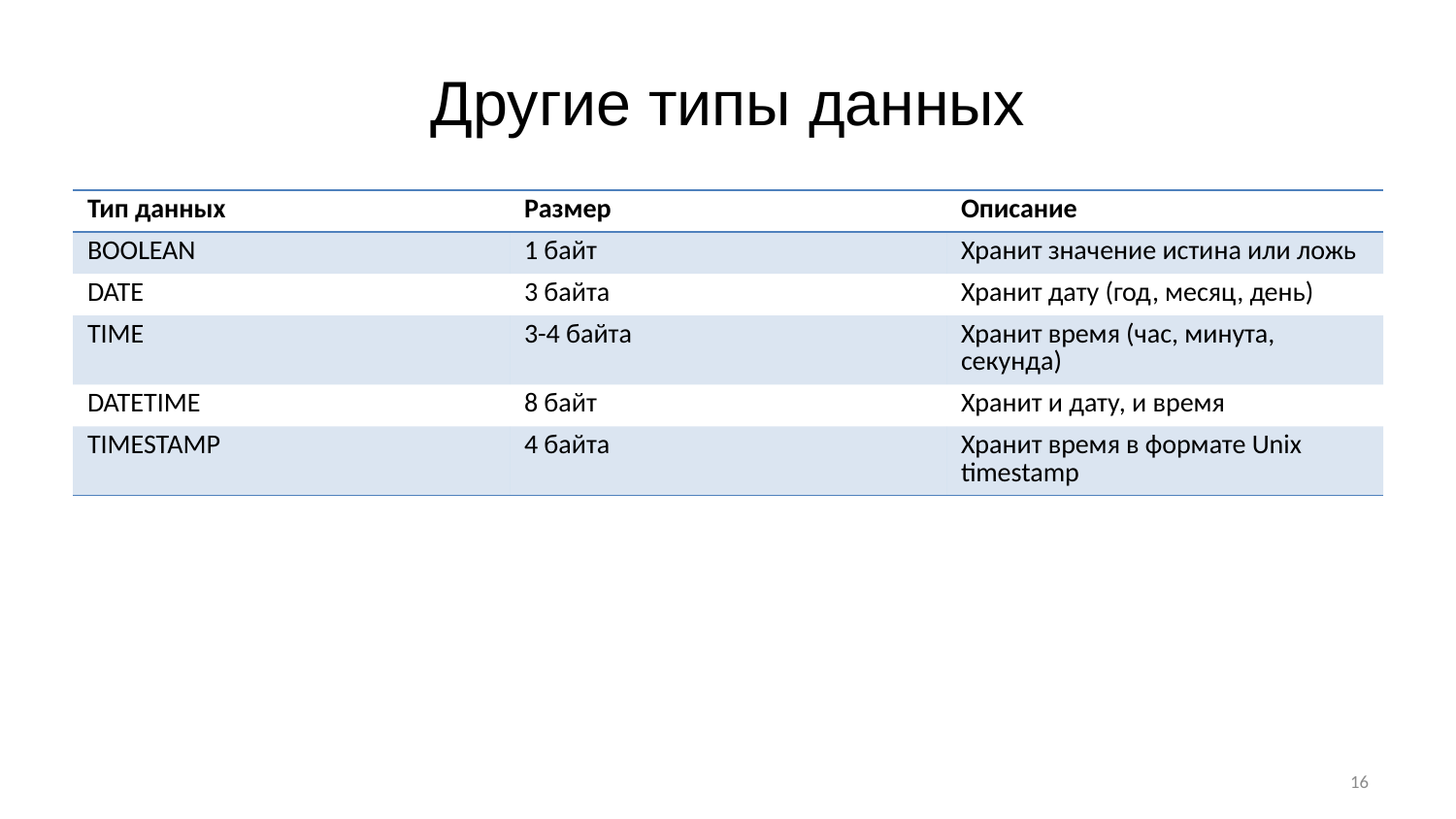

# Другие типы данных
| Тип данных | Размер | Описание |
| --- | --- | --- |
| BOOLEAN | 1 байт | Хранит значение истина или ложь |
| DATE | 3 байта | Хранит дату (год, месяц, день) |
| TIME | 3-4 байта | Хранит время (час, минута, секунда) |
| DATETIME | 8 байт | Хранит и дату, и время |
| TIMESTAMP | 4 байта | Хранит время в формате Unix timestamp |
16